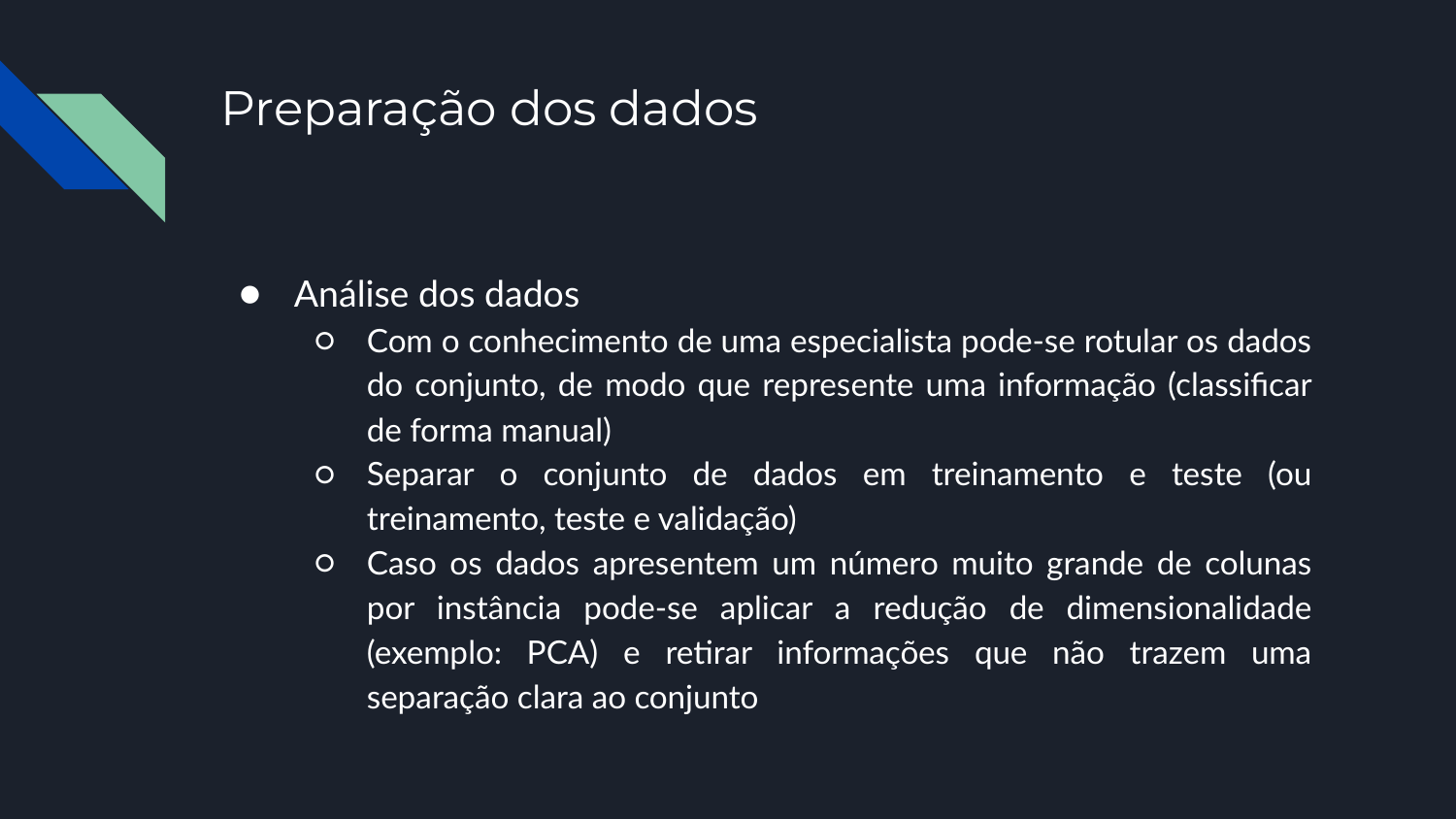

# Preparação dos dados
Análise dos dados
Com o conhecimento de uma especialista pode-se rotular os dados do conjunto, de modo que represente uma informação (classificar de forma manual)
Separar o conjunto de dados em treinamento e teste (ou treinamento, teste e validação)
Caso os dados apresentem um número muito grande de colunas por instância pode-se aplicar a redução de dimensionalidade (exemplo: PCA) e retirar informações que não trazem uma separação clara ao conjunto